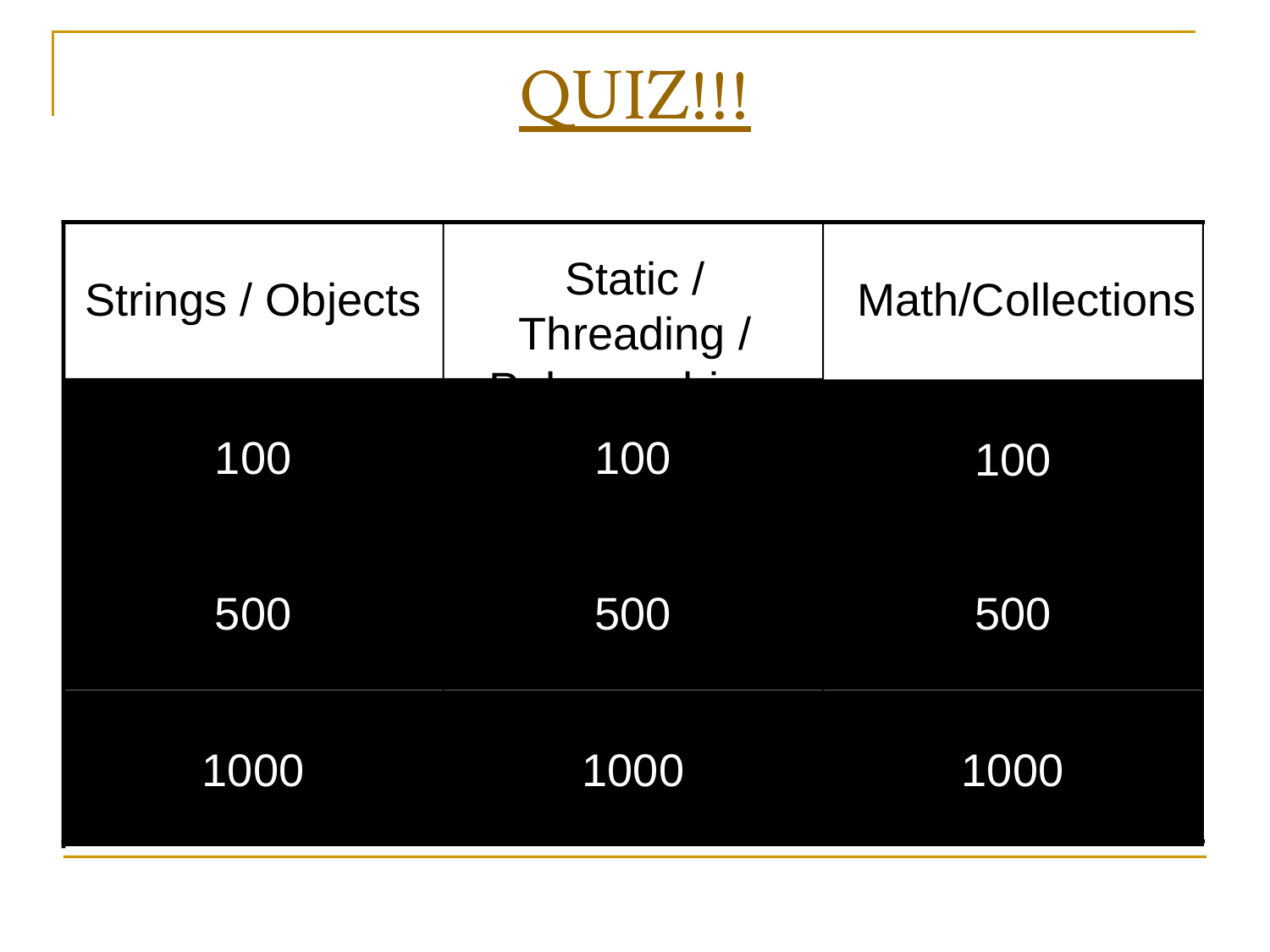

# QUIZ!!!

Static / Threading / Polymorphism
Strings / Objects
Math/Collections

100
100
100
500
500
500
1000
1000
1000